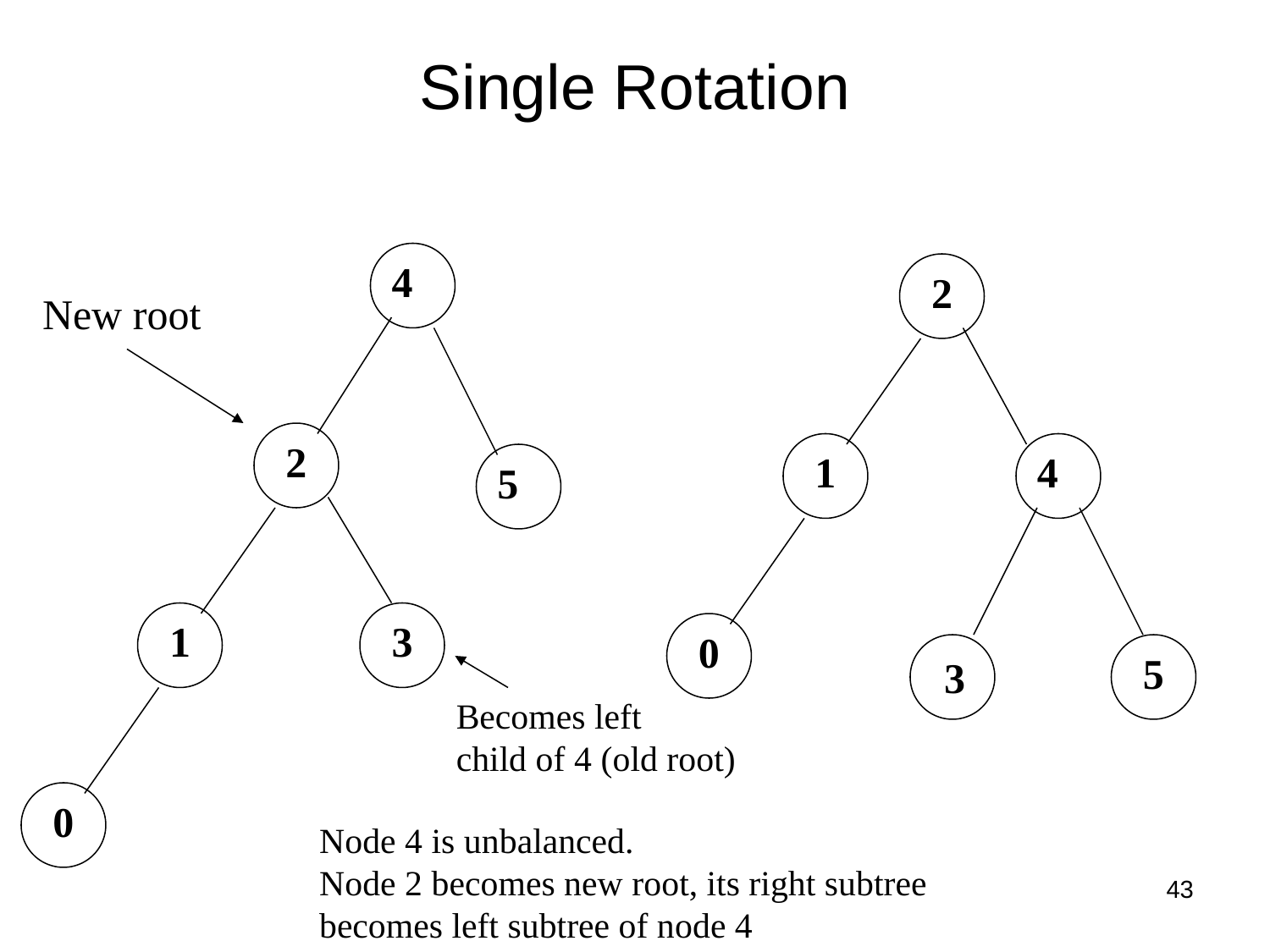

# Single Rotation

4

2
New root

2

1
4

5

1
3

0

5
3

Becomes left
child of 4 (old root)

0
Node 4 is unbalanced.
Node 2 becomes new root, its right subtree becomes left subtree of node 4
43